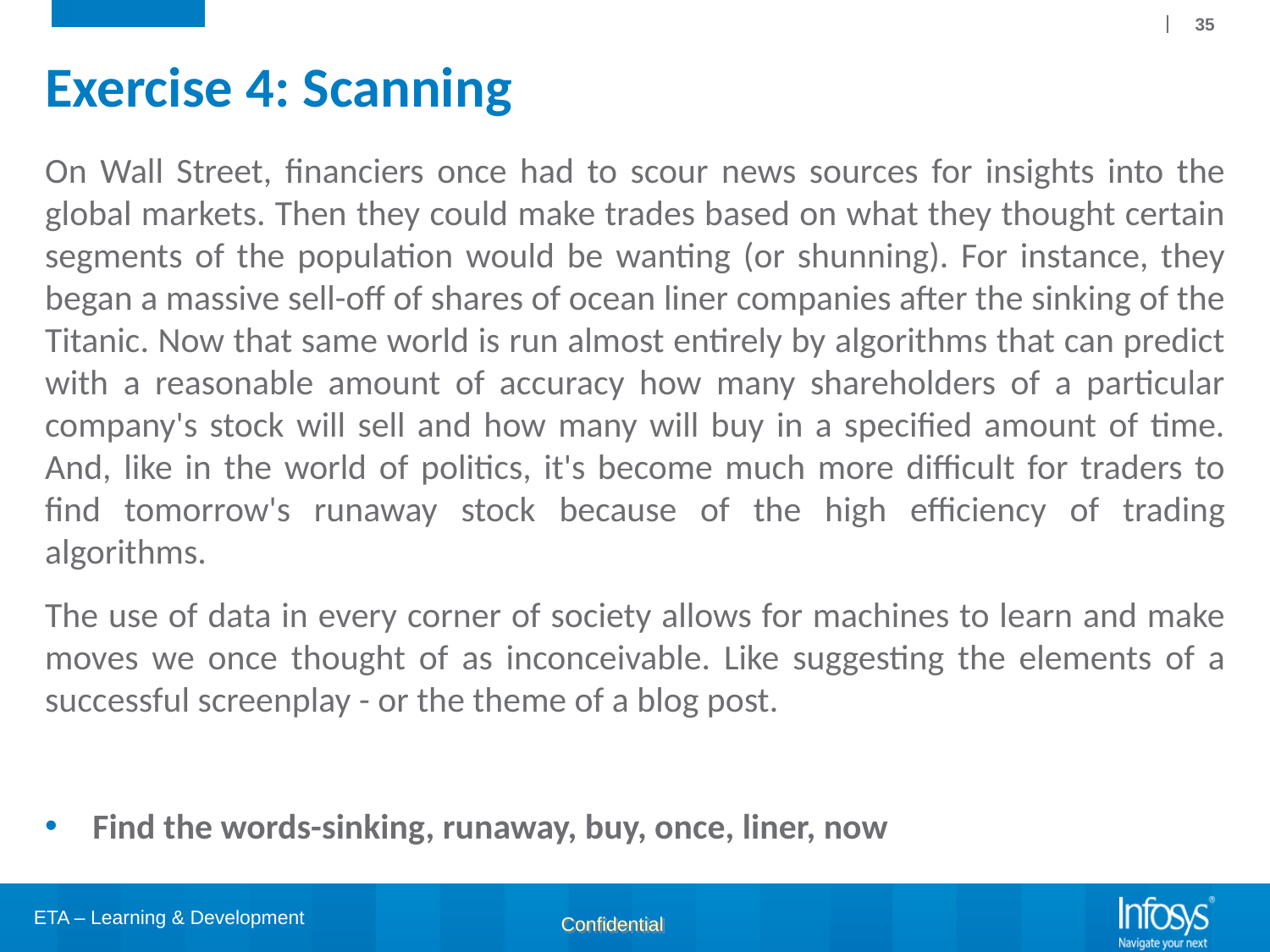

35
# Exercise 4: Scanning
On Wall Street, financiers once had to scour news sources for insights into the global markets. Then they could make trades based on what they thought certain segments of the population would be wanting (or shunning). For instance, they began a massive sell-off of shares of ocean liner companies after the sinking of the Titanic. Now that same world is run almost entirely by algorithms that can predict with a reasonable amount of accuracy how many shareholders of a particular company's stock will sell and how many will buy in a specified amount of time. And, like in the world of politics, it's become much more difficult for traders to find tomorrow's runaway stock because of the high efficiency of trading algorithms.
The use of data in every corner of society allows for machines to learn and make moves we once thought of as inconceivable. Like suggesting the elements of a successful screenplay - or the theme of a blog post.

Find the words-sinking, runaway, buy, once, liner, now